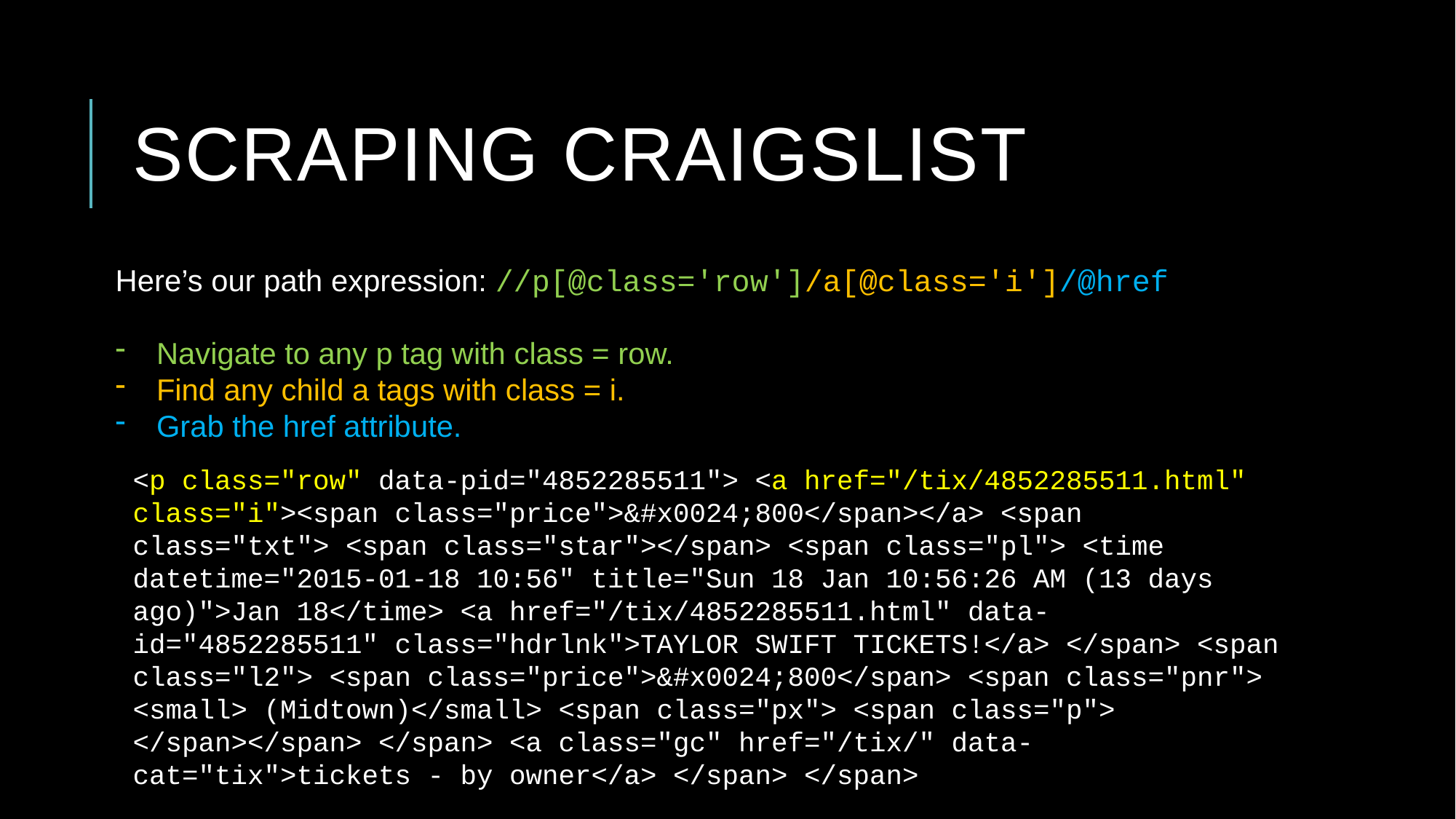

# Scraping craigslist
Here’s our path expression: //p[@class='row']/a[@class='i']/@href
Navigate to any p tag with class = row.
Find any child a tags with class = i.
Grab the href attribute.

<p class="row" data-pid="4852285511"> <a href="/tix/4852285511.html" class="i"><span class="price">&#x0024;800</span></a> <span class="txt"> <span class="star"></span> <span class="pl"> <time datetime="2015-01-18 10:56" title="Sun 18 Jan 10:56:26 AM (13 days ago)">Jan 18</time> <a href="/tix/4852285511.html" data-id="4852285511" class="hdrlnk">TAYLOR SWIFT TICKETS!</a> </span> <span class="l2"> <span class="price">&#x0024;800</span> <span class="pnr"> <small> (Midtown)</small> <span class="px"> <span class="p"> </span></span> </span> <a class="gc" href="/tix/" data-cat="tix">tickets - by owner</a> </span> </span>